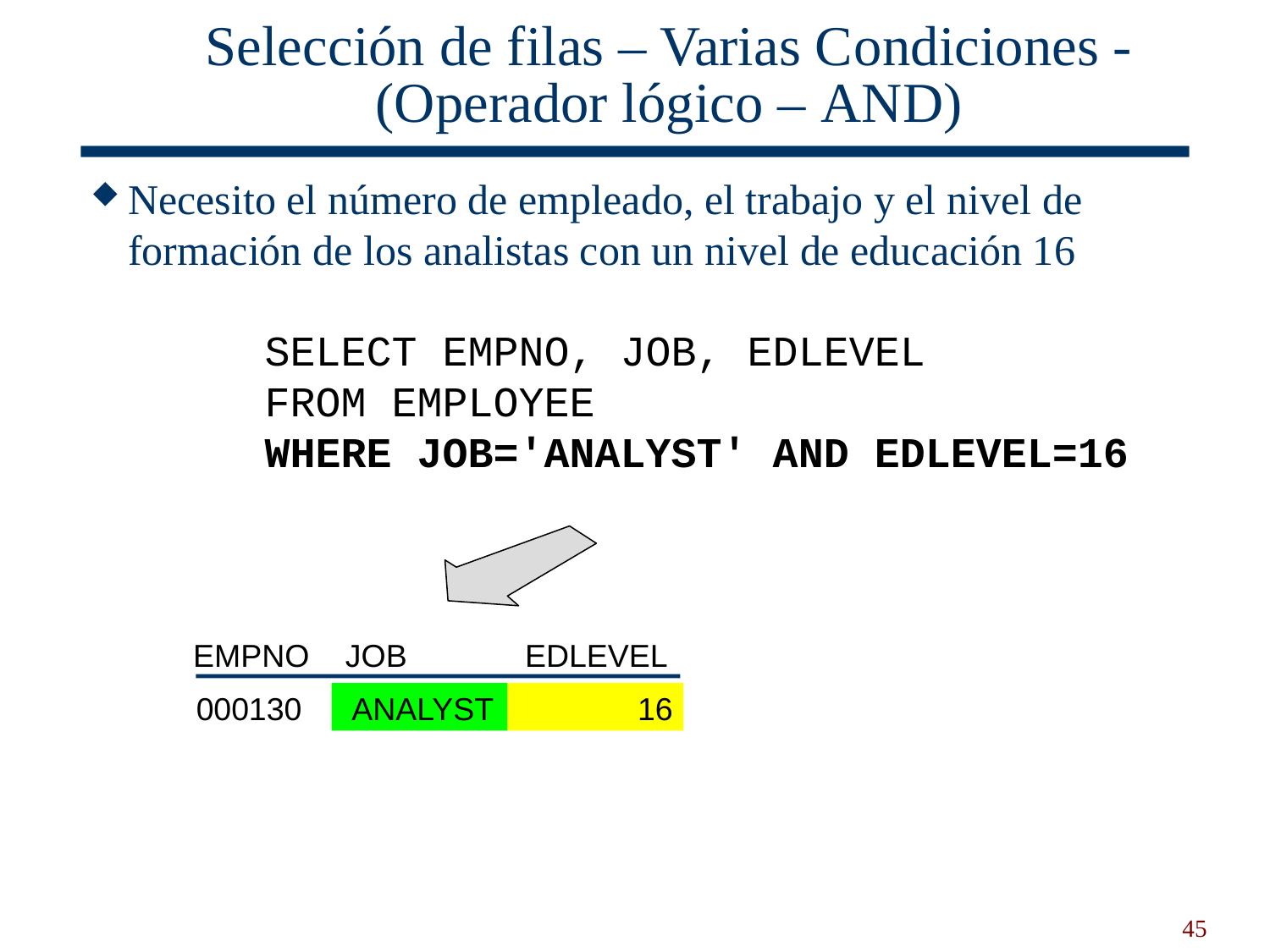

# Selección de filas – Varias Condiciones - (Operador lógico – AND)
Necesito el número de empleado, el trabajo y el nivel de formación de los analistas con un nivel de educación 16
SELECT EMPNO, JOB, EDLEVEL
FROM EMPLOYEE
WHERE JOB='ANALYST' AND EDLEVEL=16

EMPNO
JOB
EDLEVEL

000130
ANALYST
16
45